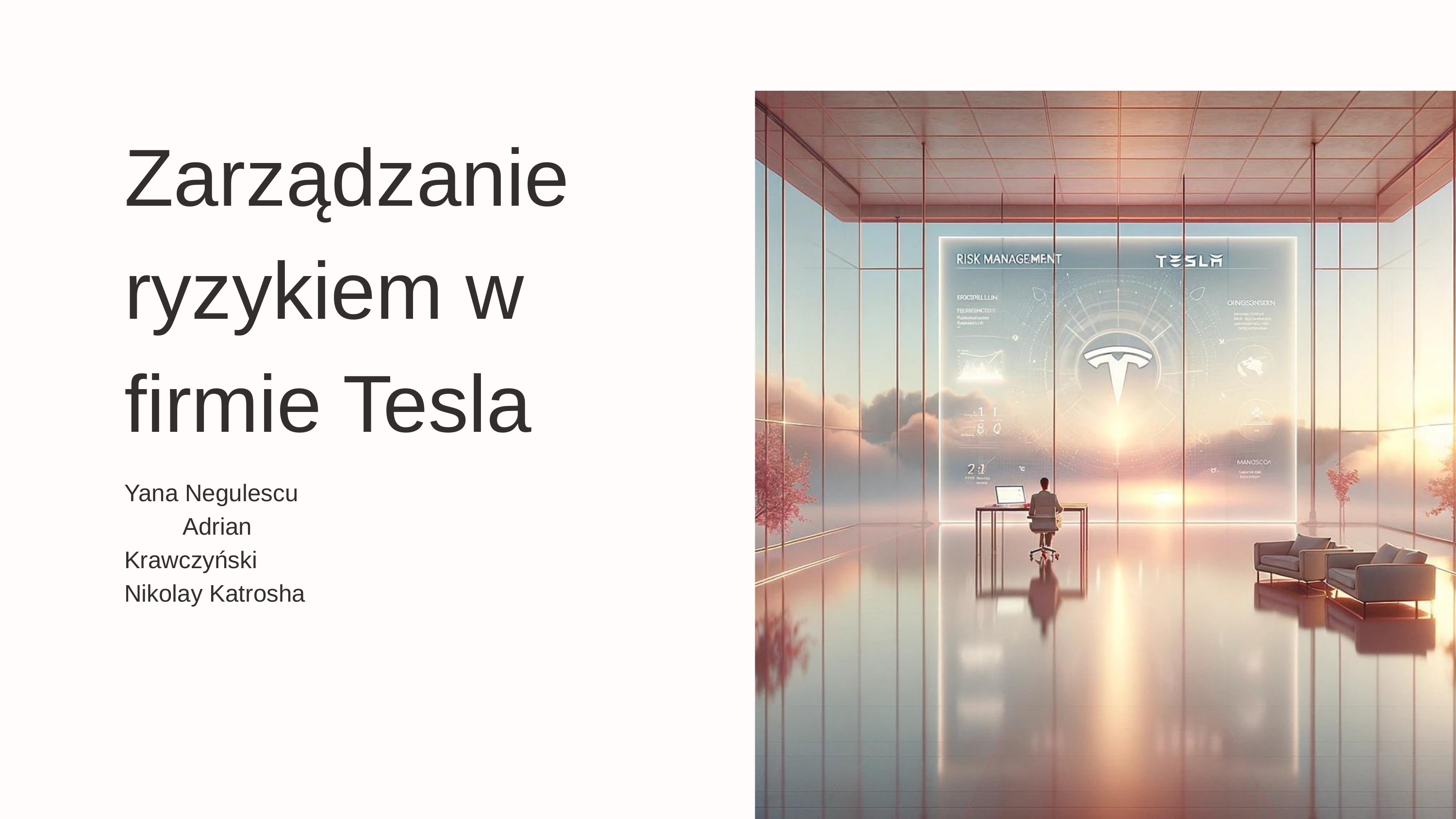

Zarządzanie ryzykiem w firmie Tesla
Yana Negulescu                  Adrian Krawczyński          Nikolay Katrosha